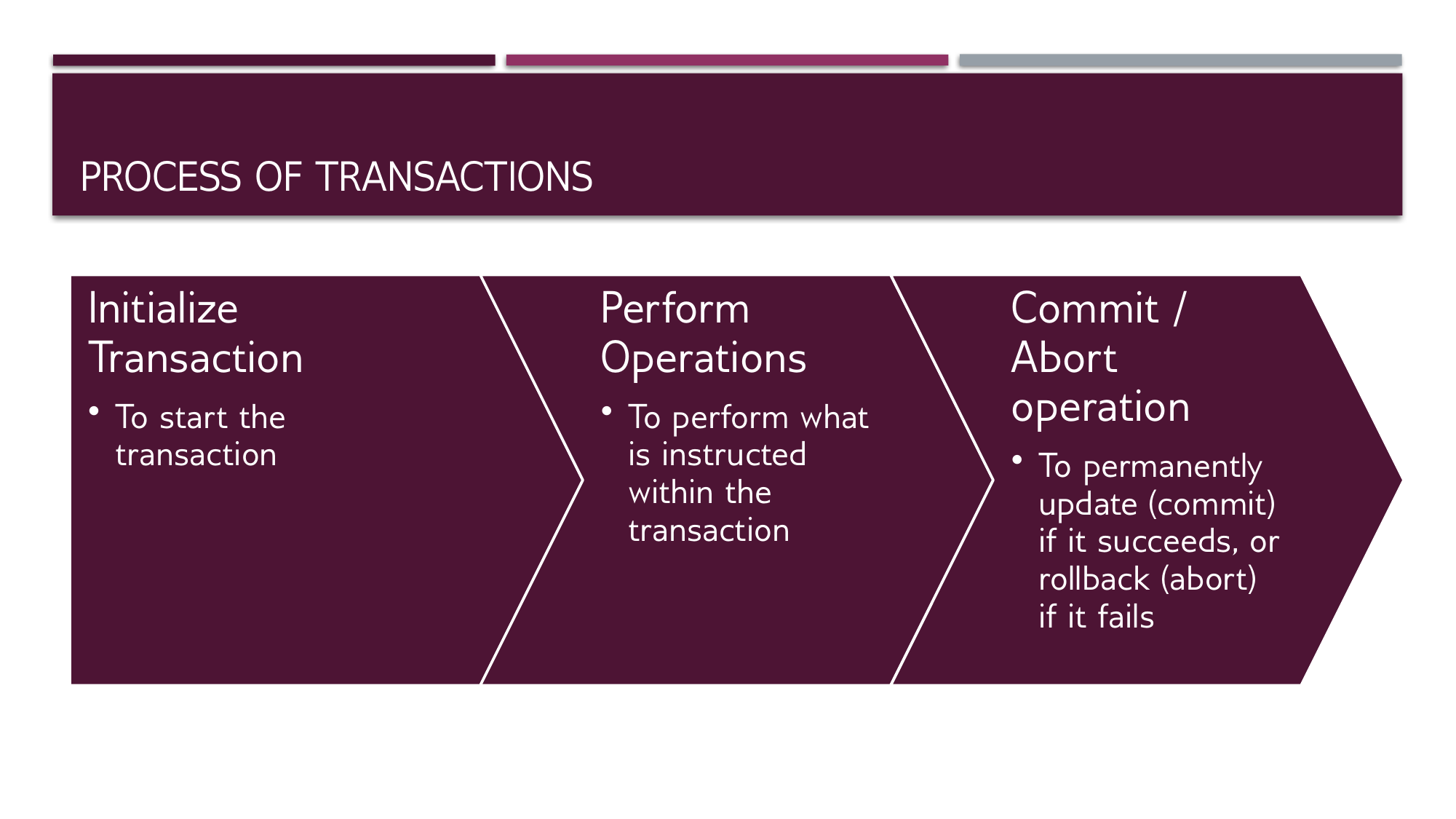

# Process of transactions
If at any point, the action within the transaction is unable to execute/has failed, then the transaction will be aborted

Initialize Transaction
To start the transaction
Perform Operations
To perform what is instructed within the transaction
Commit / Abort operation
To permanently update (commit) if it succeeds, or rollback (abort) if it fails